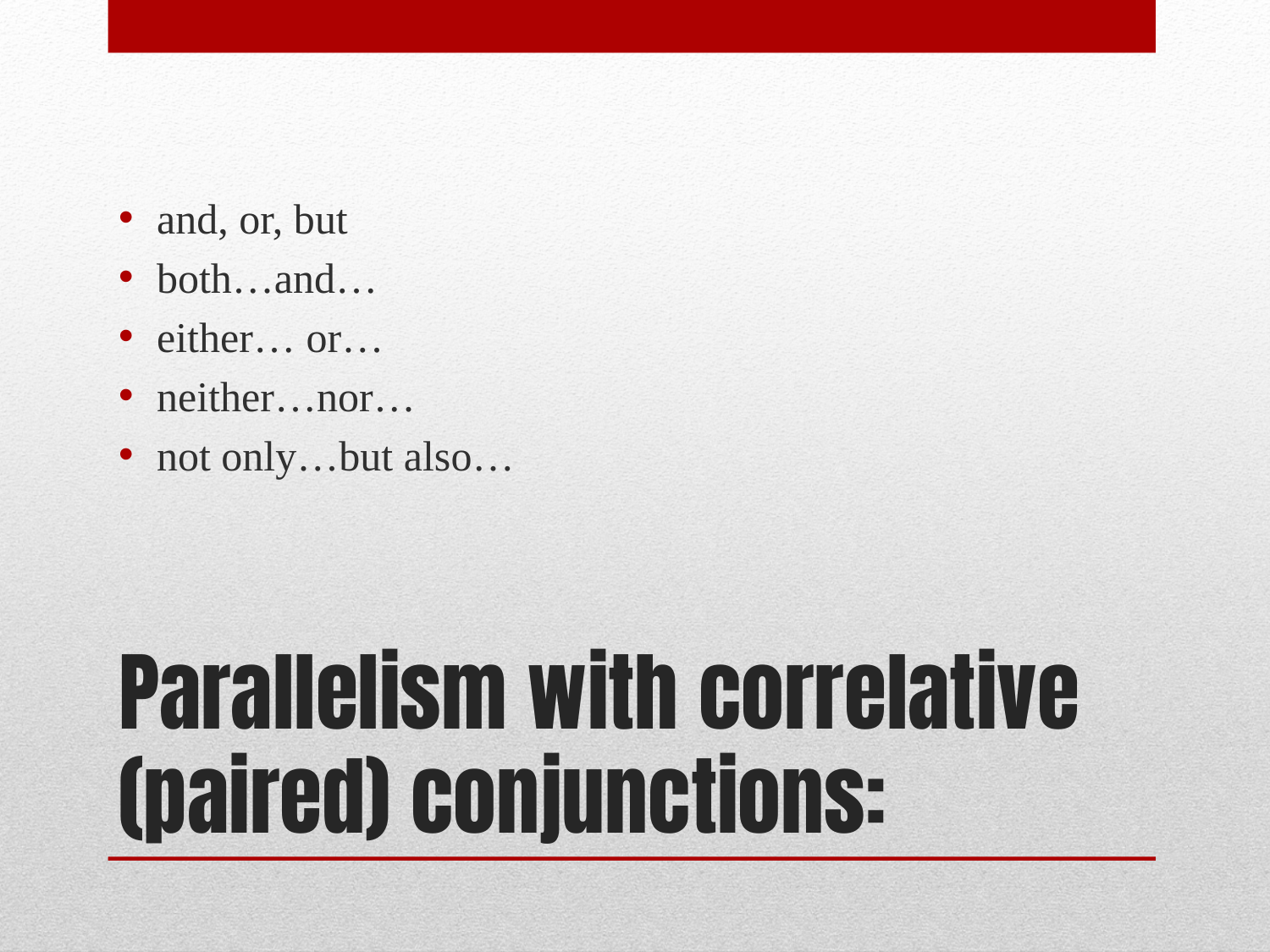

and, or, but
both…and…
either… or…
neither…nor…
not only…but also…

# Parallelism with correlative (paired) conjunctions: